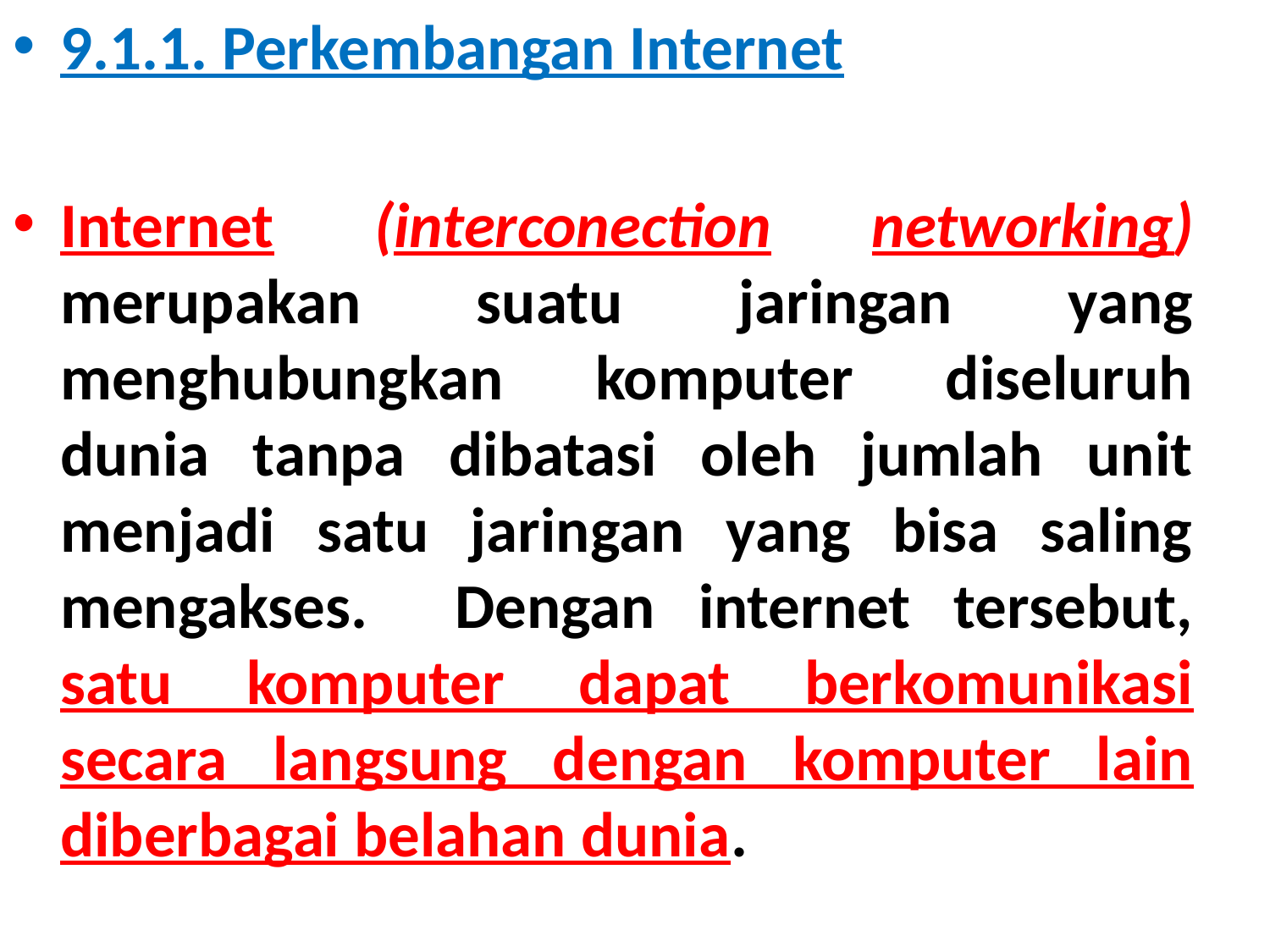

9.1.1. Perkembangan Internet

Internet (interconection networking) merupakan suatu jaringan yang menghubungkan komputer diseluruh dunia tanpa dibatasi oleh jumlah unit menjadi satu jaringan yang bisa saling mengakses.  Dengan internet tersebut, satu komputer dapat berkomunikasi secara langsung dengan komputer lain diberbagai belahan dunia.